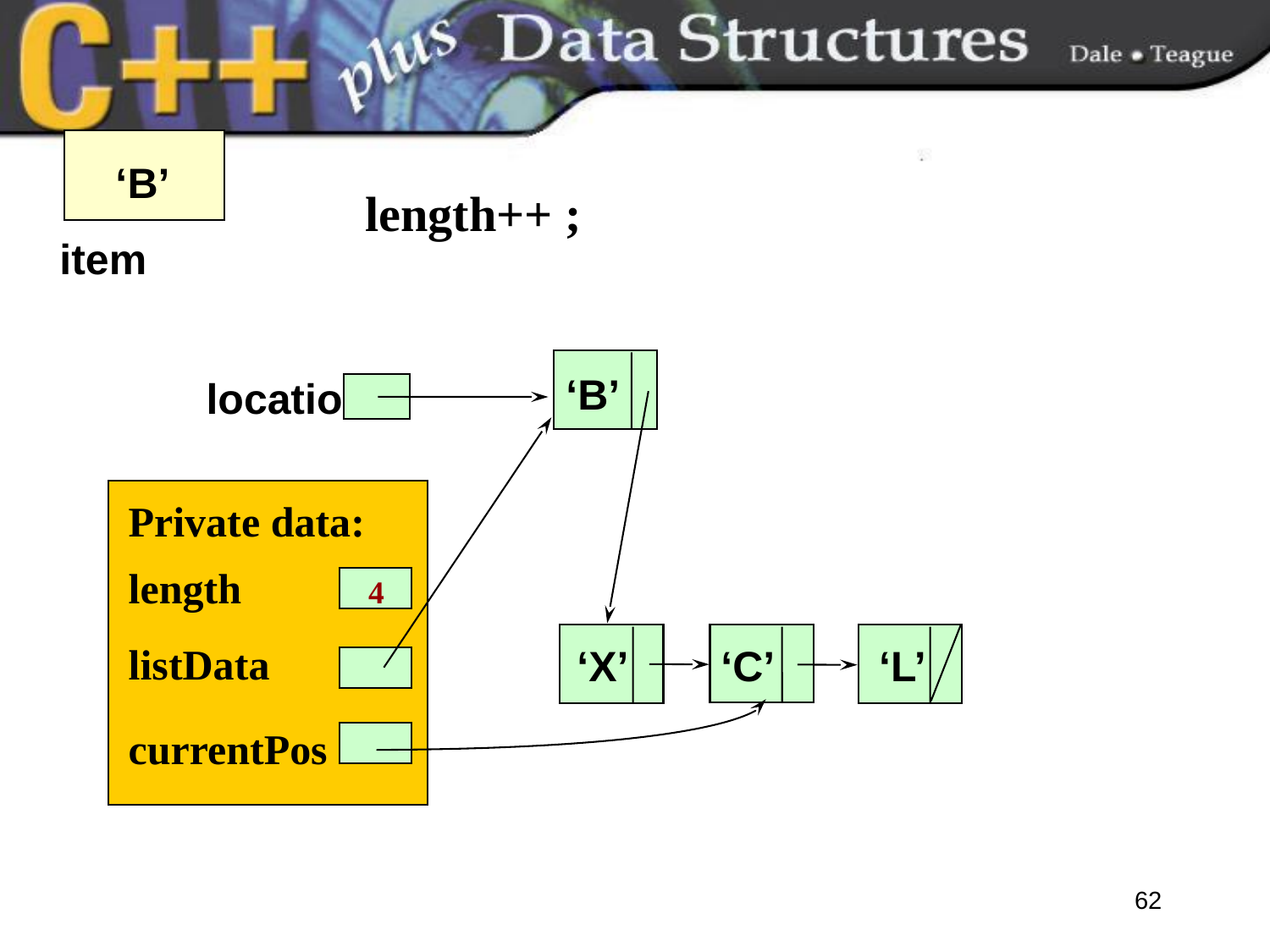

#

‘B’
length++ ;
item

       location

‘B’

Private data:

length            4

listData

currentPos

‘X’        ‘C’         ‘L’

62